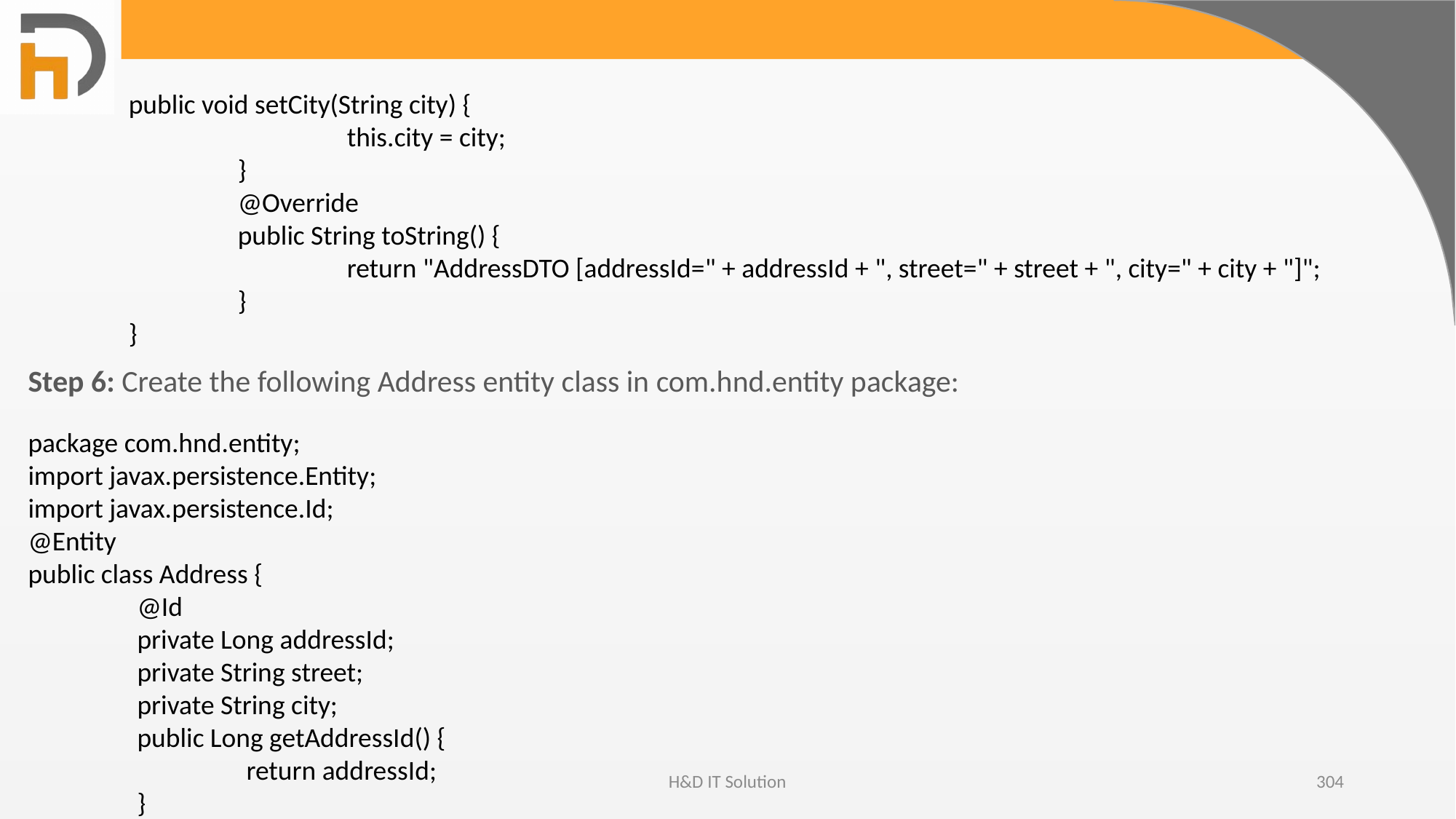

public void setCity(String city) {
		this.city = city;
	}
	@Override
	public String toString() {
		return "AddressDTO [addressId=" + addressId + ", street=" + street + ", city=" + city + "]";
	}
}
Step 6: Create the following Address entity class in com.hnd.entity package:
package com.hnd.entity;
import javax.persistence.Entity;
import javax.persistence.Id;
@Entity
public class Address {
	@Id
	private Long addressId;
	private String street;
	private String city;
	public Long getAddressId() {
		return addressId;
	}

H&D IT Solution
304